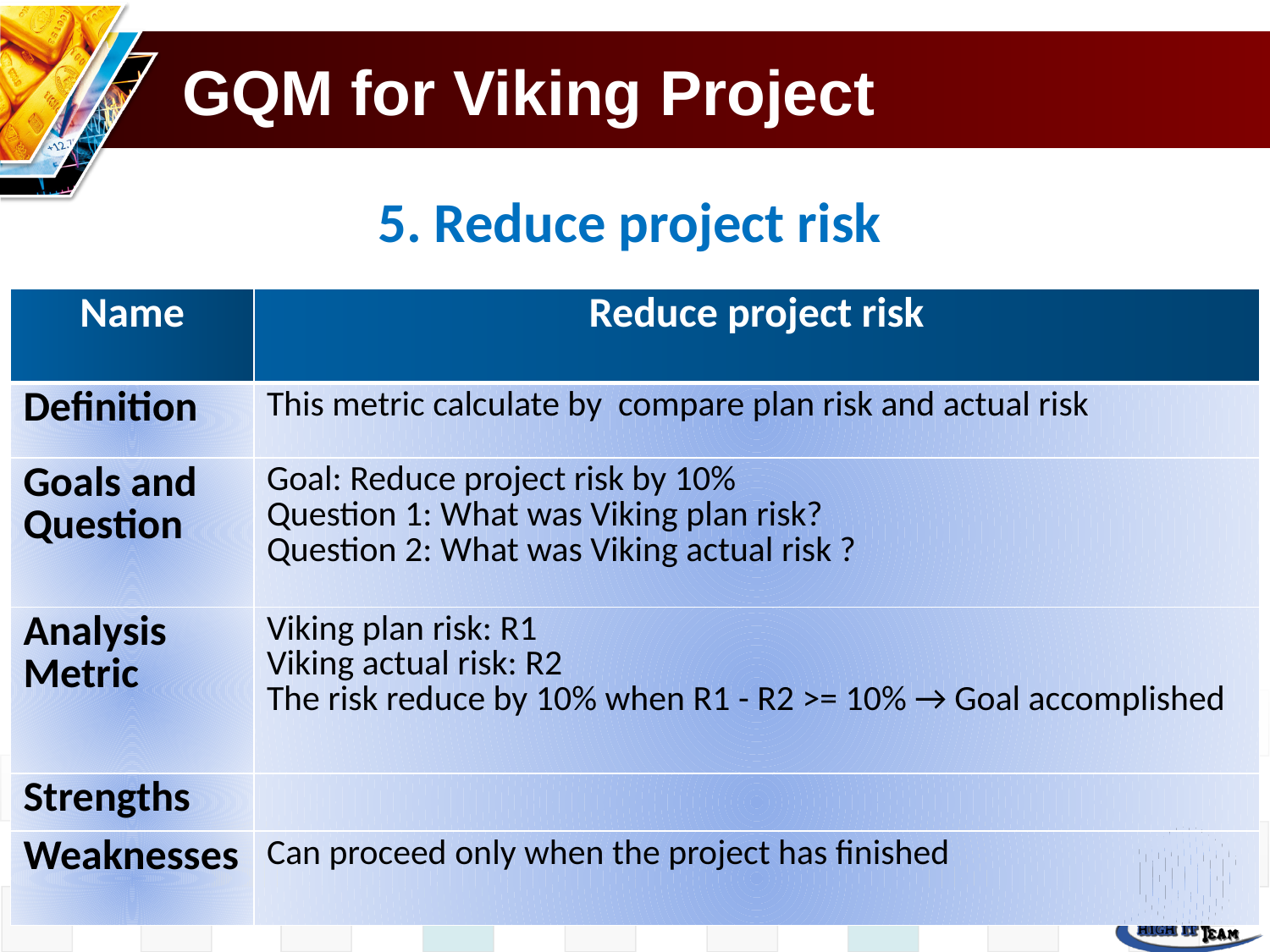

# GQM for Viking Project
5. Reduce project risk
| Name | Reduce project risk |
| --- | --- |
| Definition | This metric calculate by compare plan risk and actual risk |
| Goals and Question | Goal: Reduce project risk by 10% Question 1: What was Viking plan risk? Question 2: What was Viking actual risk ? |
| Analysis Metric | Viking plan risk: R1 Viking actual risk: R2 The risk reduce by 10% when R1 - R2 >= 10% → Goal accomplished |
| Strengths |  |
| Weaknesses | Can proceed only when the project has finished |